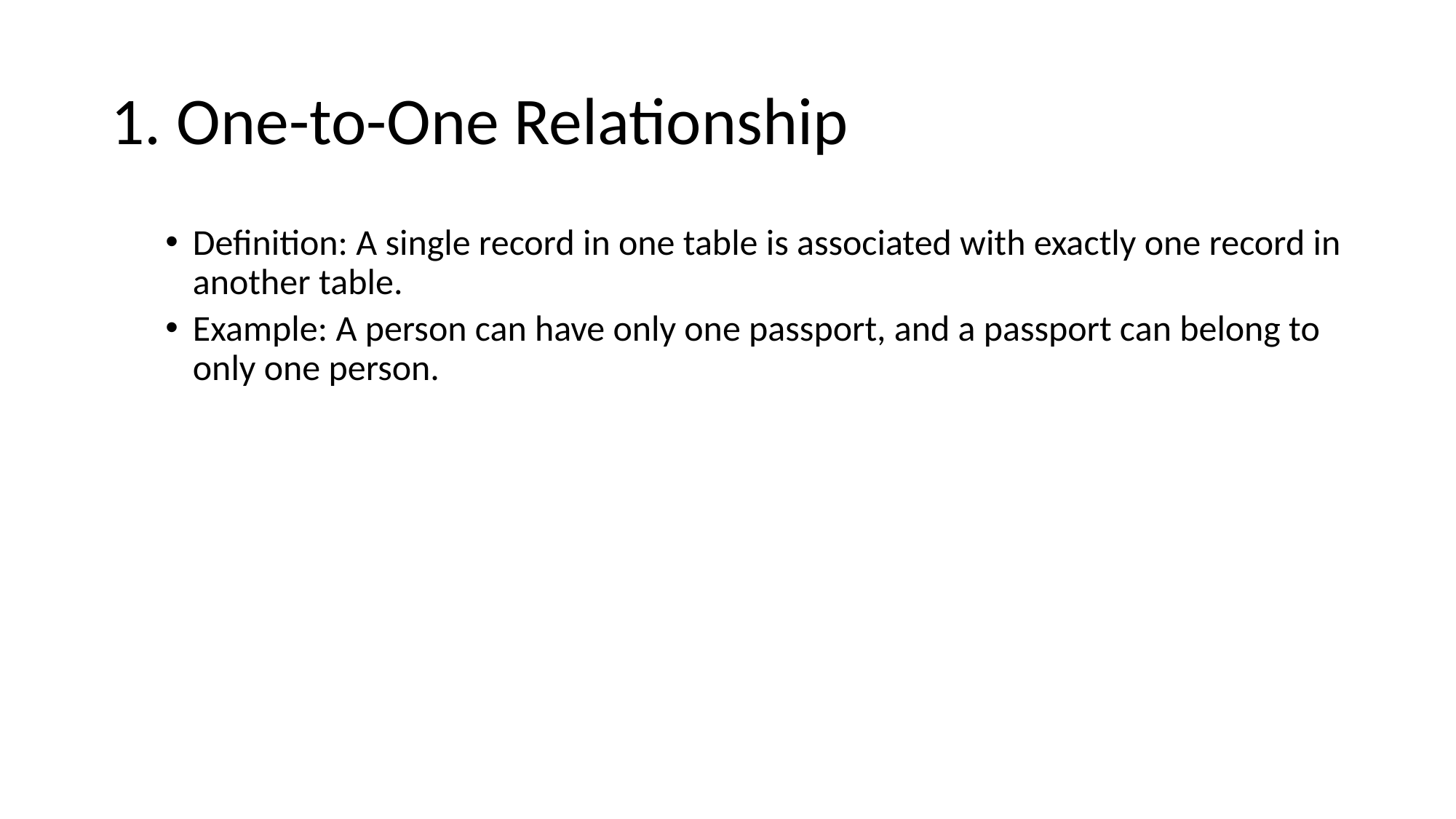

# 1. One-to-One Relationship
Definition: A single record in one table is associated with exactly one record in another table.
Example: A person can have only one passport, and a passport can belong to only one person.